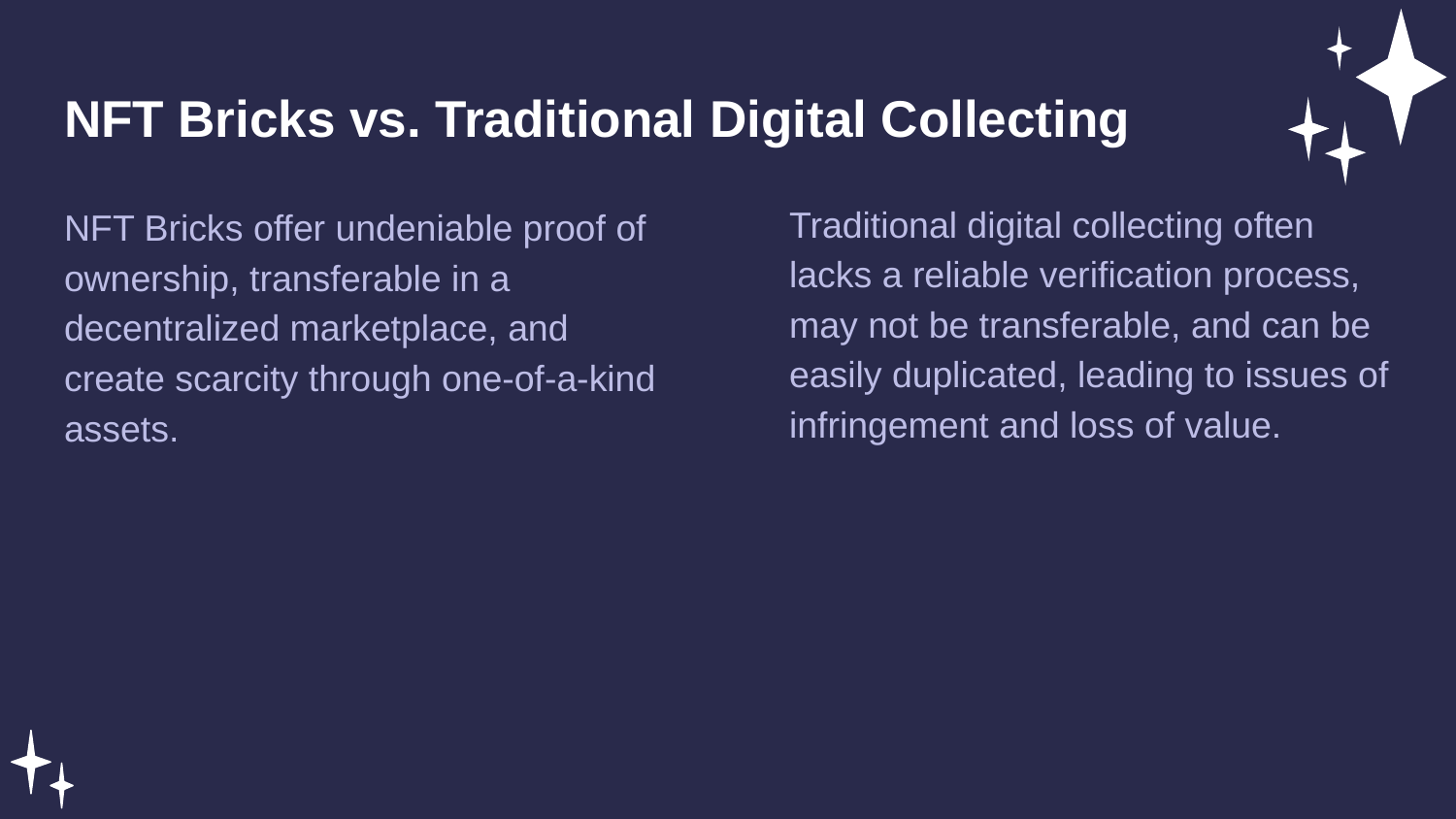

NFT Bricks vs. Traditional Digital Collecting
Traditional digital collecting often lacks a reliable verification process, may not be transferable, and can be easily duplicated, leading to issues of infringement and loss of value.
NFT Bricks offer undeniable proof of ownership, transferable in a decentralized marketplace, and create scarcity through one-of-a-kind assets.